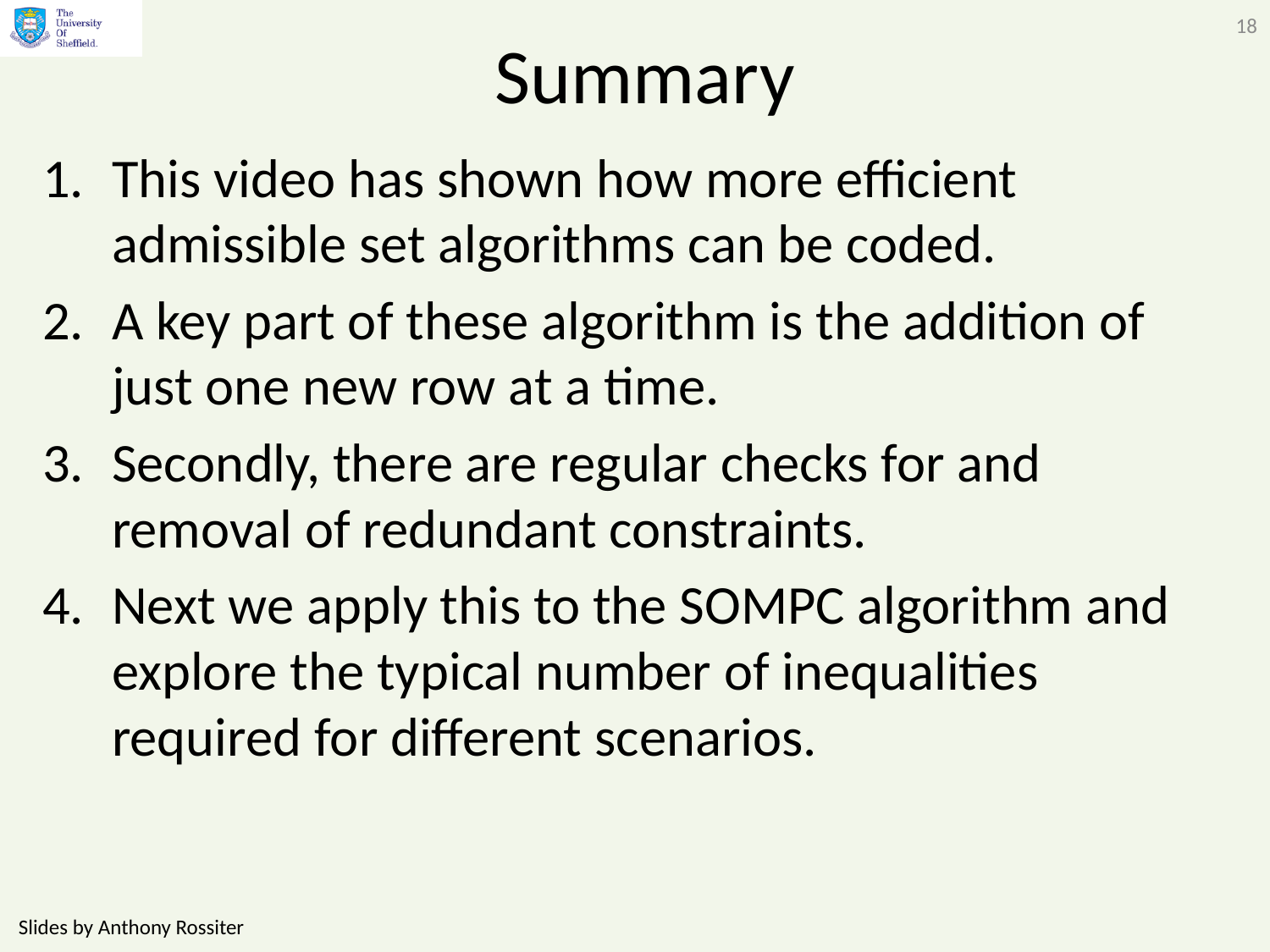

18
# Summary
This video has shown how more efficient admissible set algorithms can be coded.
A key part of these algorithm is the addition of just one new row at a time.
Secondly, there are regular checks for and removal of redundant constraints.
Next we apply this to the SOMPC algorithm and explore the typical number of inequalities required for different scenarios.

Slides by Anthony Rossiter